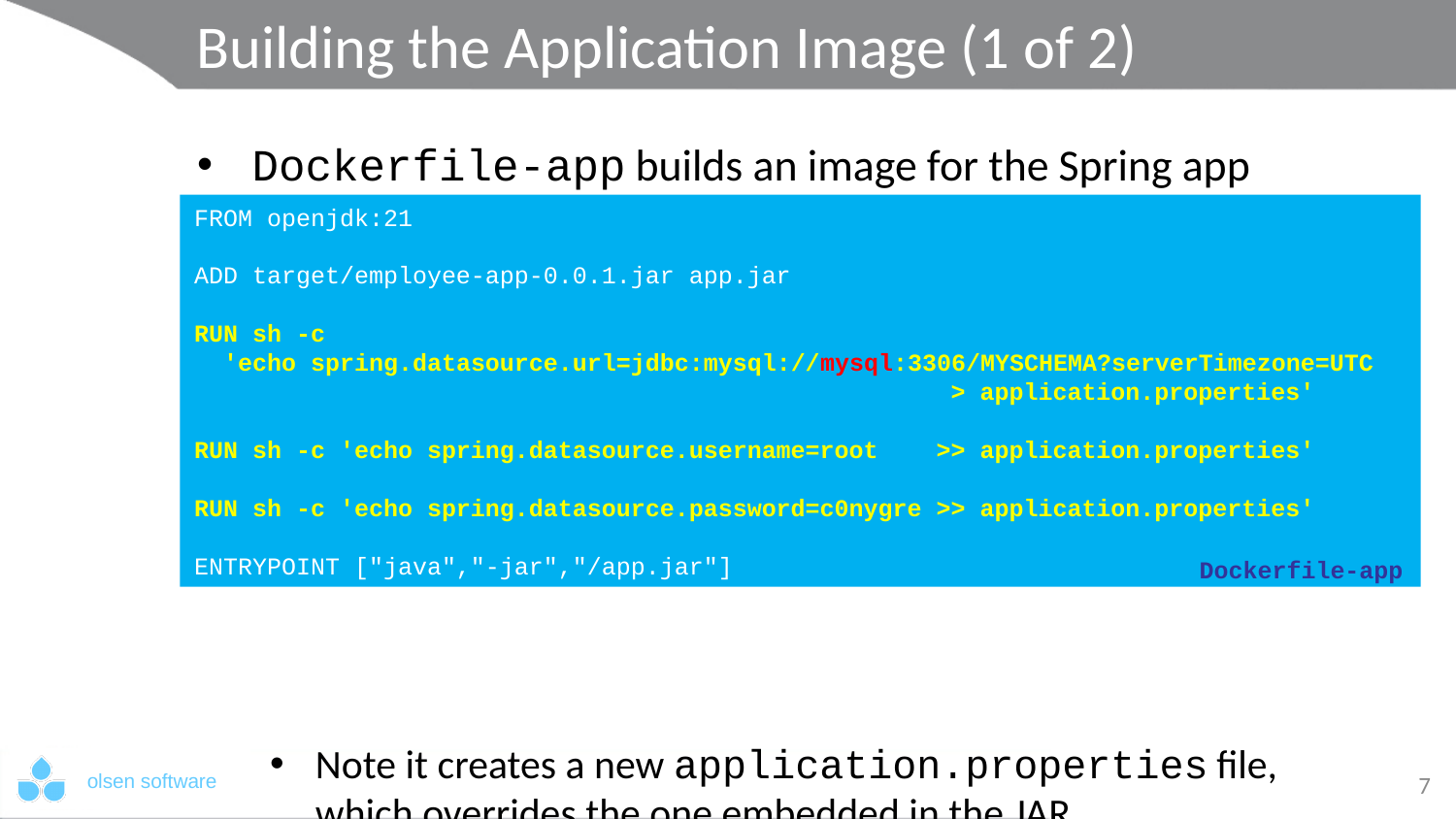

# Building the Application Image (1 of 2)
Dockerfile-app builds an image for the Spring app

Note it creates a new application.properties file, which overrides the one embedded in the JAR
Connects to a machine named mysql (not localhost)
FROM openjdk:21

ADD target/employee-app-0.0.1.jar app.jar

RUN sh -c
  'echo spring.datasource.url=jdbc:mysql://mysql:3306/MYSCHEMA?serverTimezone=UTC
                                                    > application.properties'

RUN sh -c 'echo spring.datasource.username=root    >> application.properties'

RUN sh -c 'echo spring.datasource.password=c0nygre >> application.properties'

ENTRYPOINT ["java","-jar","/app.jar"]
Dockerfile-app
7